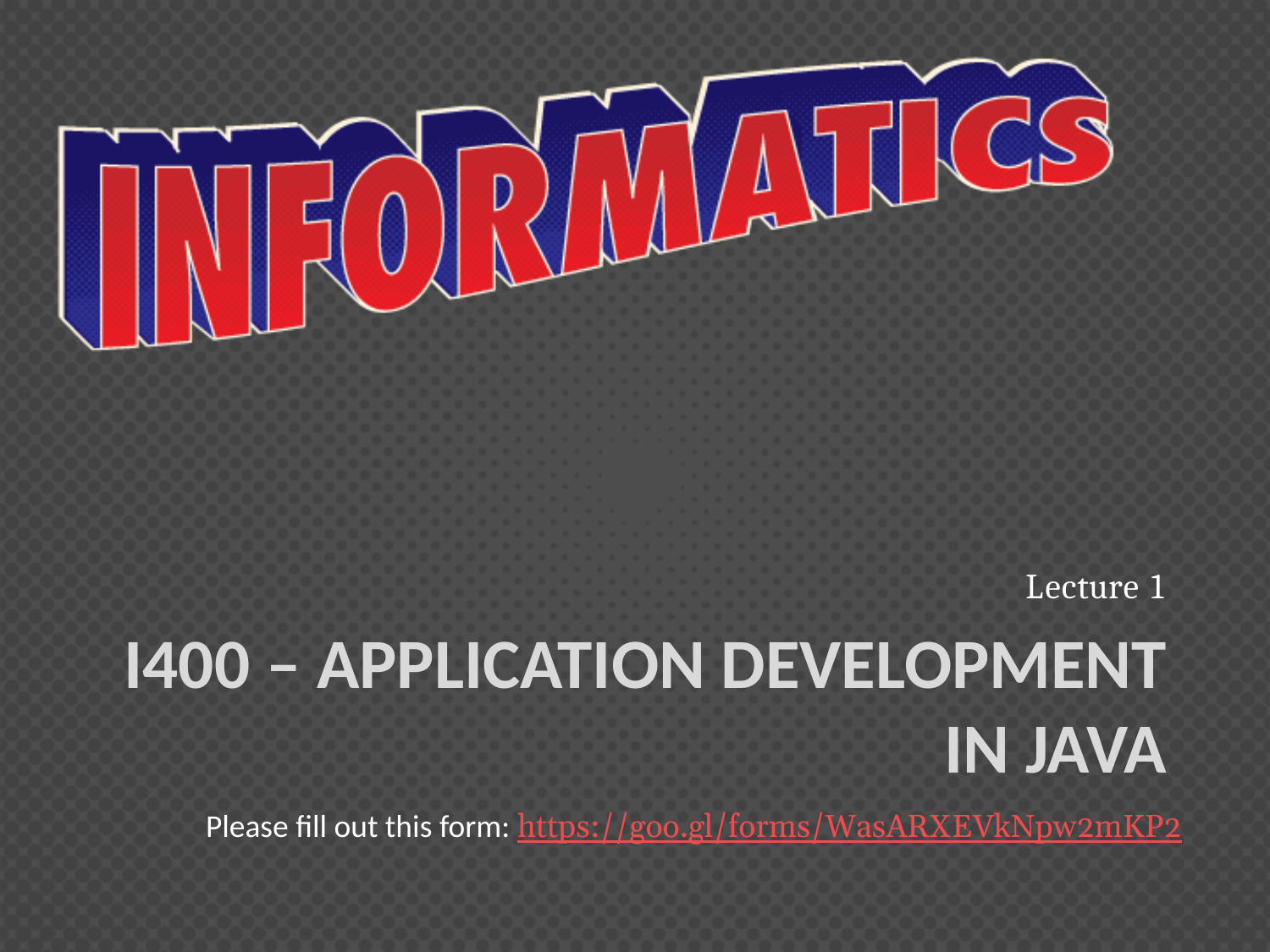

Lecture 1
# I400 – Application Development in Java
Please fill out this form: https://goo.gl/forms/WasARXEVkNpw2mKP2